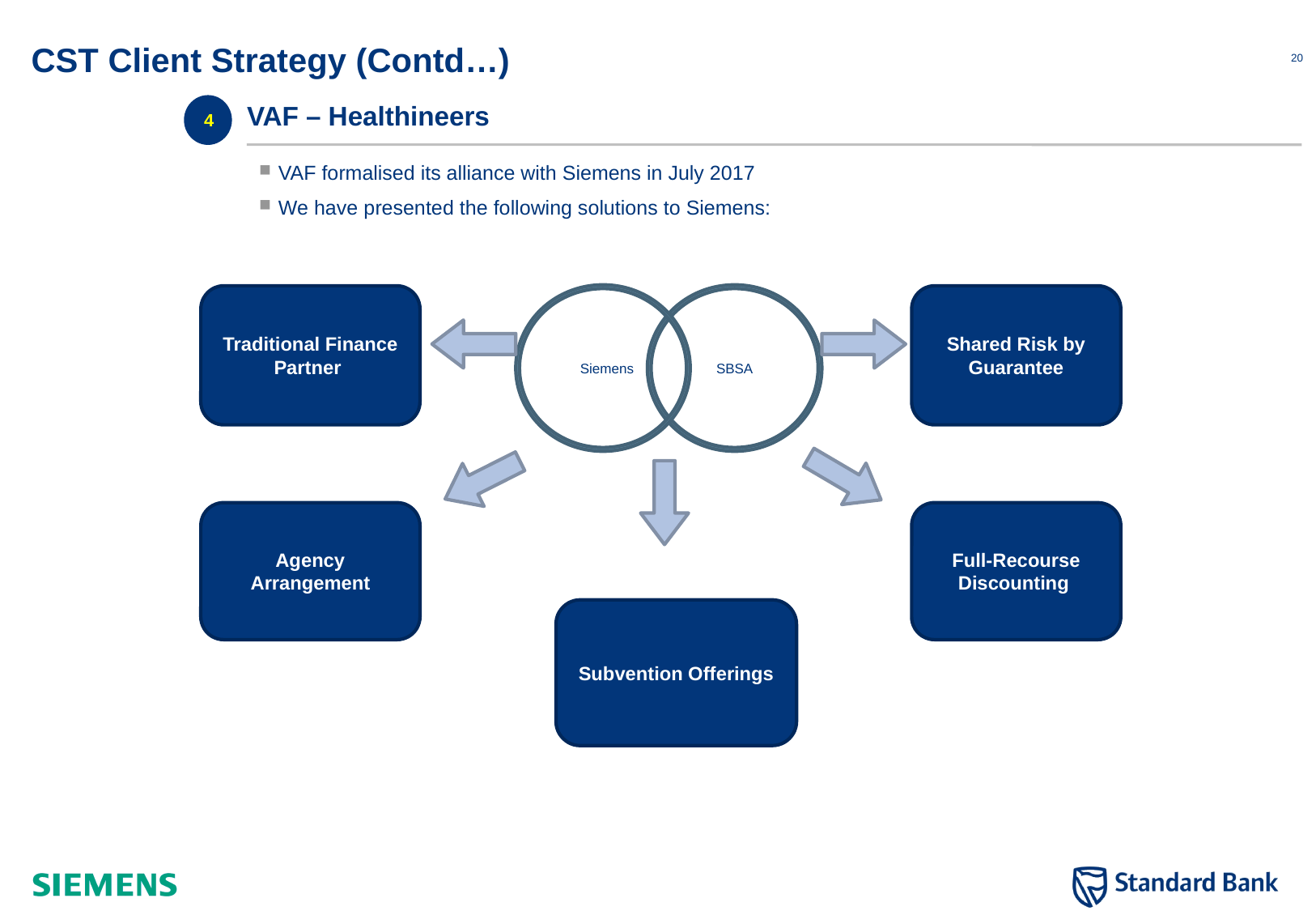

# CST Client Strategy (Contd…)
4
VAF – Healthineers

VAF formalised its alliance with Siemens in July 2017
We have presented the following solutions to Siemens:

       Siemens
SBSA
Traditional Finance Partner
Shared Risk by Guarantee

Full-Recourse Discounting
Agency Arrangement

Subvention Offerings